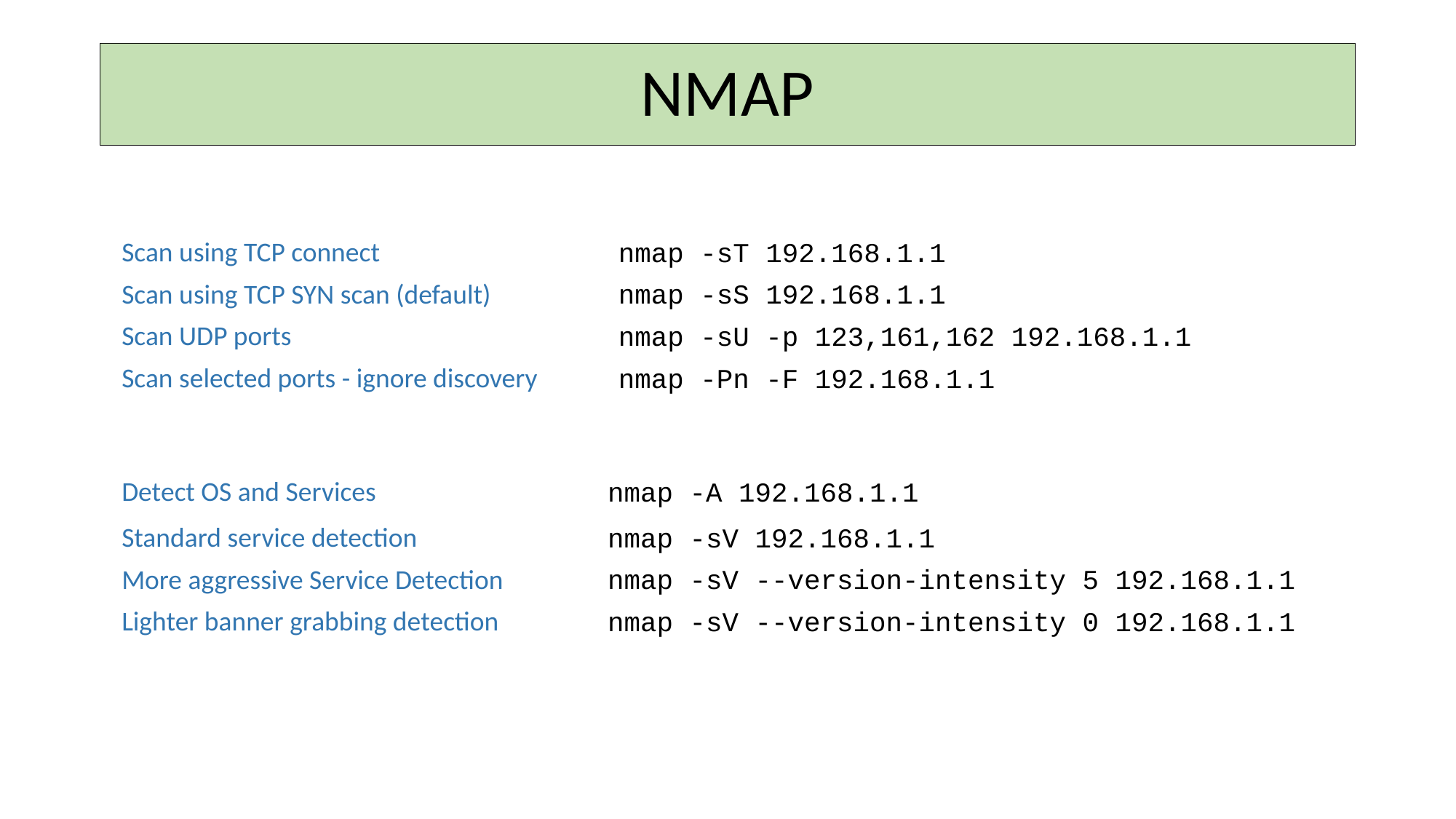

# NMAP
| Scan using TCP connect | nmap -sT 192.168.1.1 |
| --- | --- |
| Scan using TCP SYN scan (default) | nmap -sS 192.168.1.1 |
| Scan UDP ports | nmap -sU -p 123,161,162 192.168.1.1 |
| Scan selected ports - ignore discovery | nmap -Pn -F 192.168.1.1 |
| Detect OS and Services | nmap -A 192.168.1.1 |
| --- | --- |
| Standard service detection | nmap -sV 192.168.1.1 |
| More aggressive Service Detection | nmap -sV --version-intensity 5 192.168.1.1 |
| Lighter banner grabbing detection | nmap -sV --version-intensity 0 192.168.1.1 |